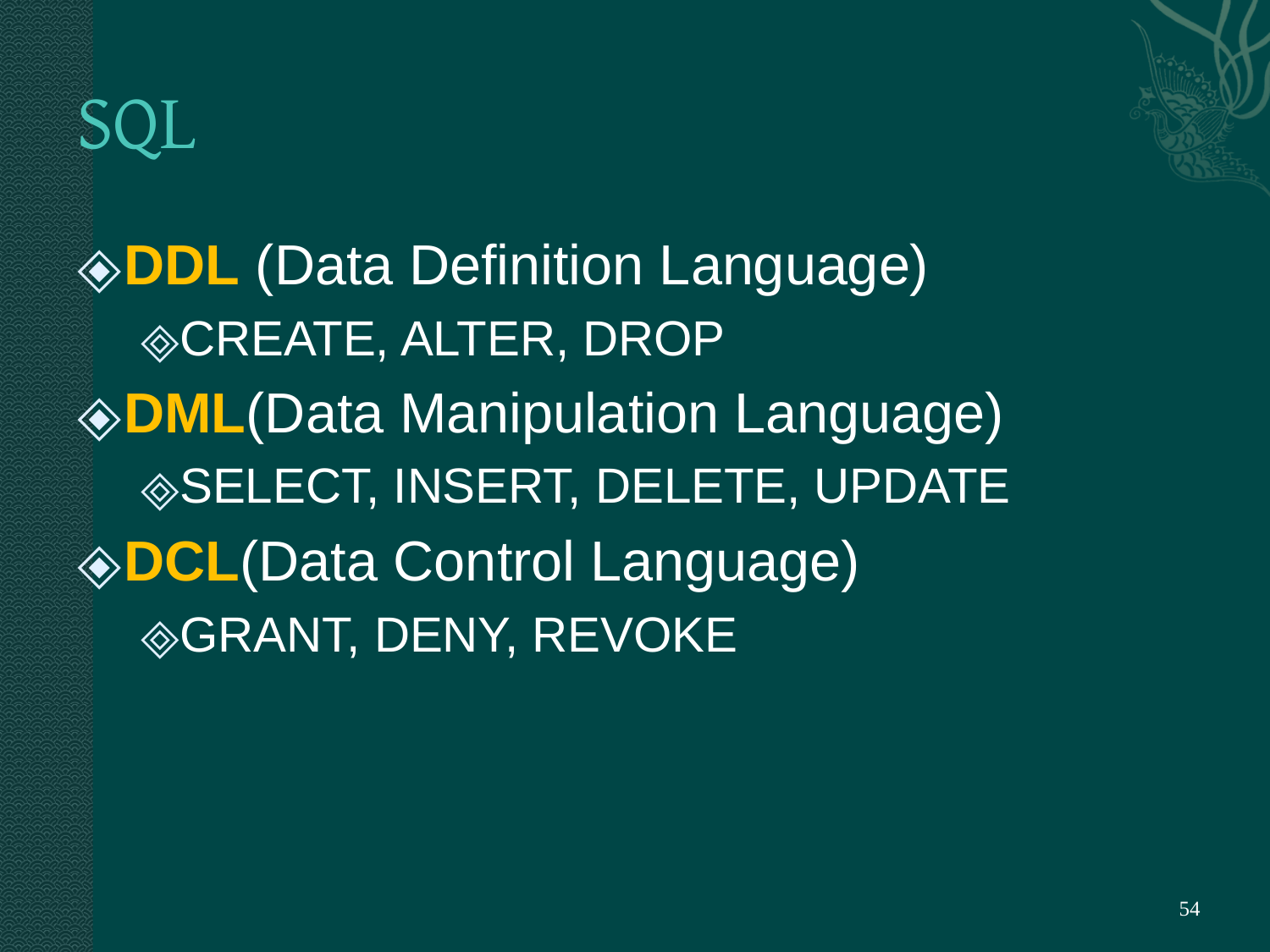

# SQL
DDL (Data Definition Language)
CREATE, ALTER, DROP
DML(Data Manipulation Language)
SELECT, INSERT, DELETE, UPDATE
DCL(Data Control Language)
GRANT, DENY, REVOKE
54